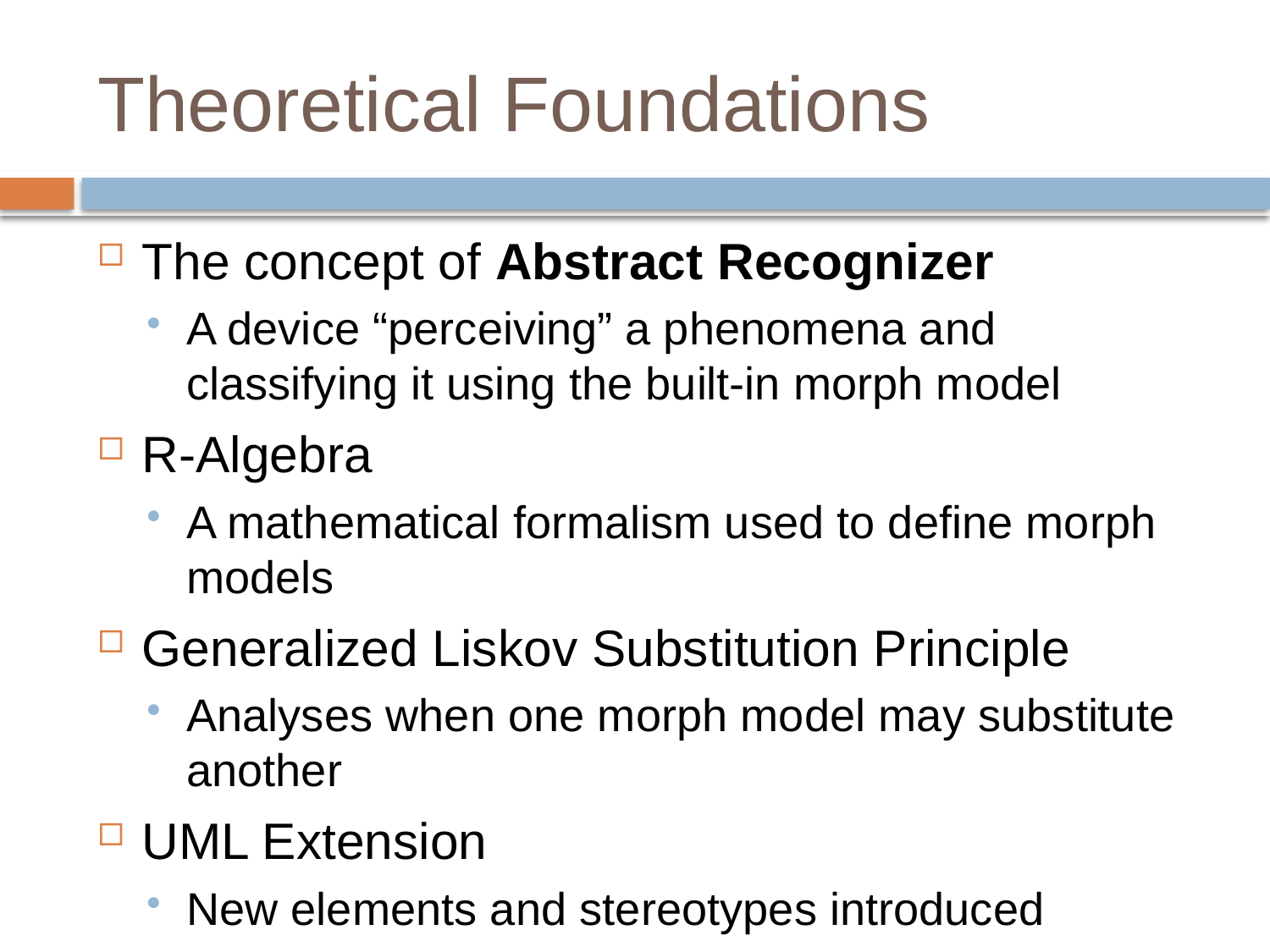

# Theoretical Foundations
The concept of Abstract Recognizer
A device “perceiving” a phenomena and classifying it using the built-in morph model
R-Algebra
A mathematical formalism used to define morph models
Generalized Liskov Substitution Principle
Analyses when one morph model may substitute another
UML Extension
New elements and stereotypes introduced